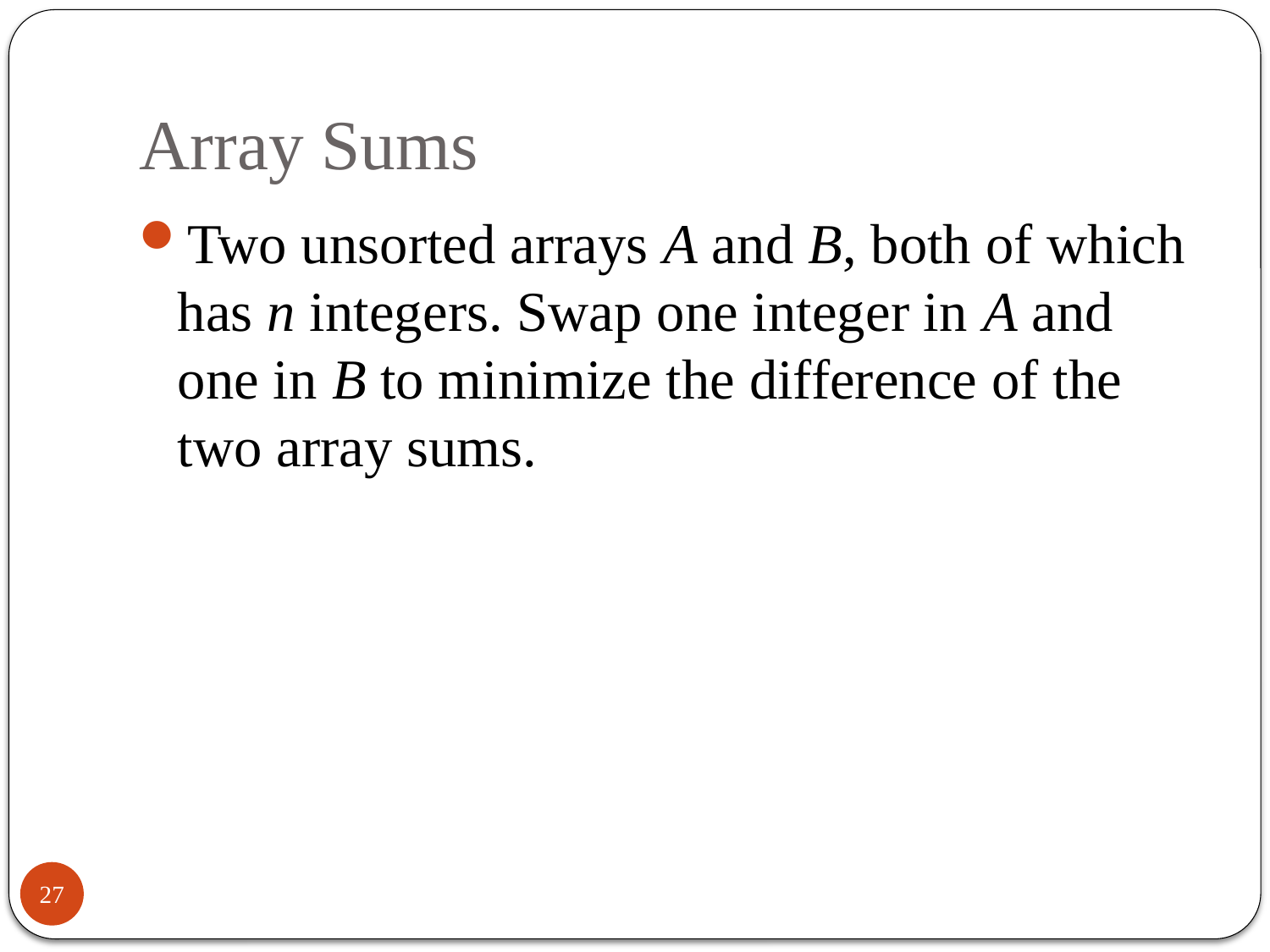

# Array Sums
Two unsorted arrays A and B, both of which has n integers. Swap one integer in A and one in B to minimize the difference of the two array sums.
27